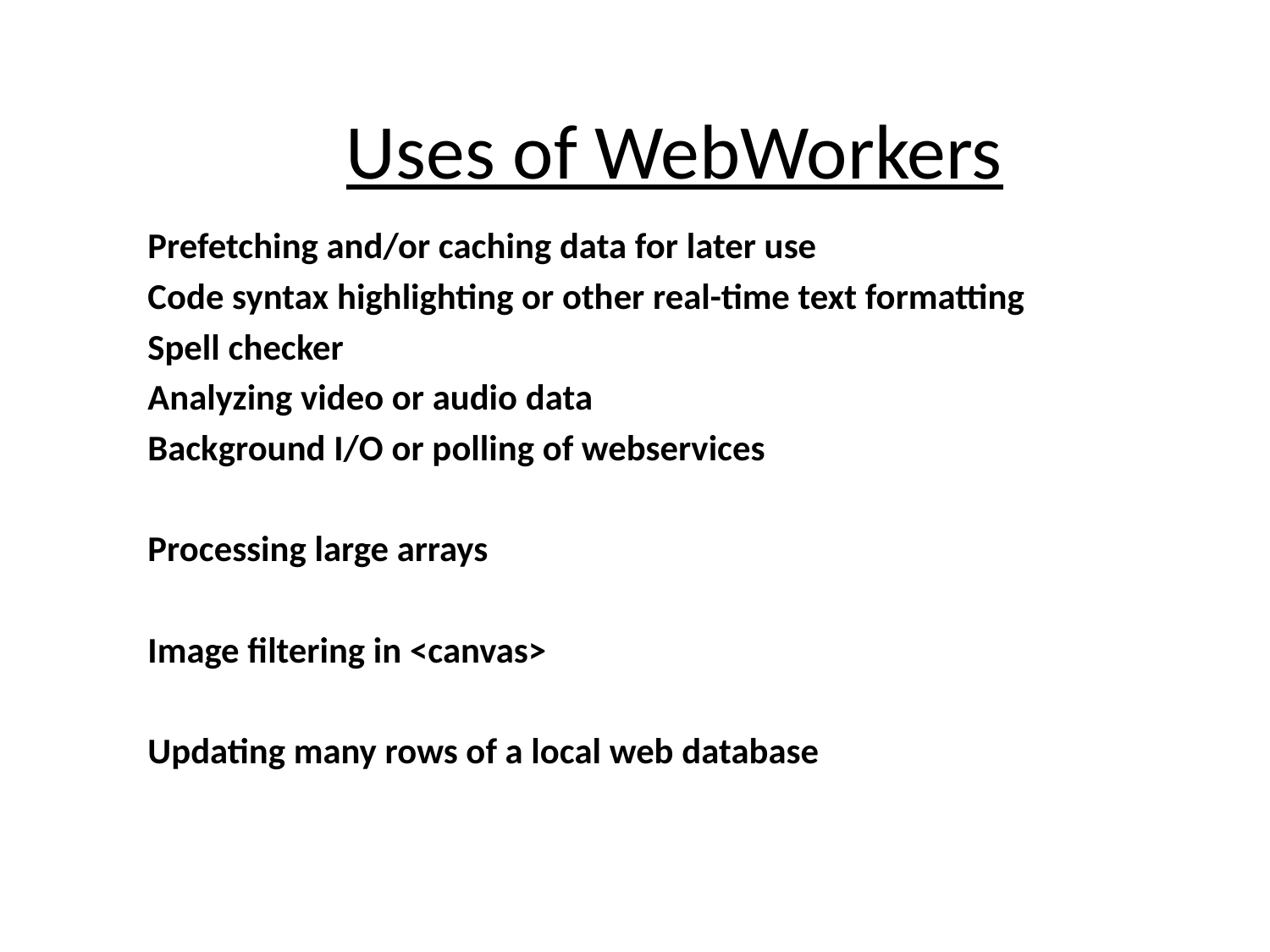

# Uses of WebWorkers
Prefetching and/or caching data for later use
Code syntax highlighting or other real-time text formatting
Spell checker
Analyzing video or audio data
Background I/O or polling of webservices

Processing large arrays

Image filtering in <canvas>

Updating many rows of a local web database